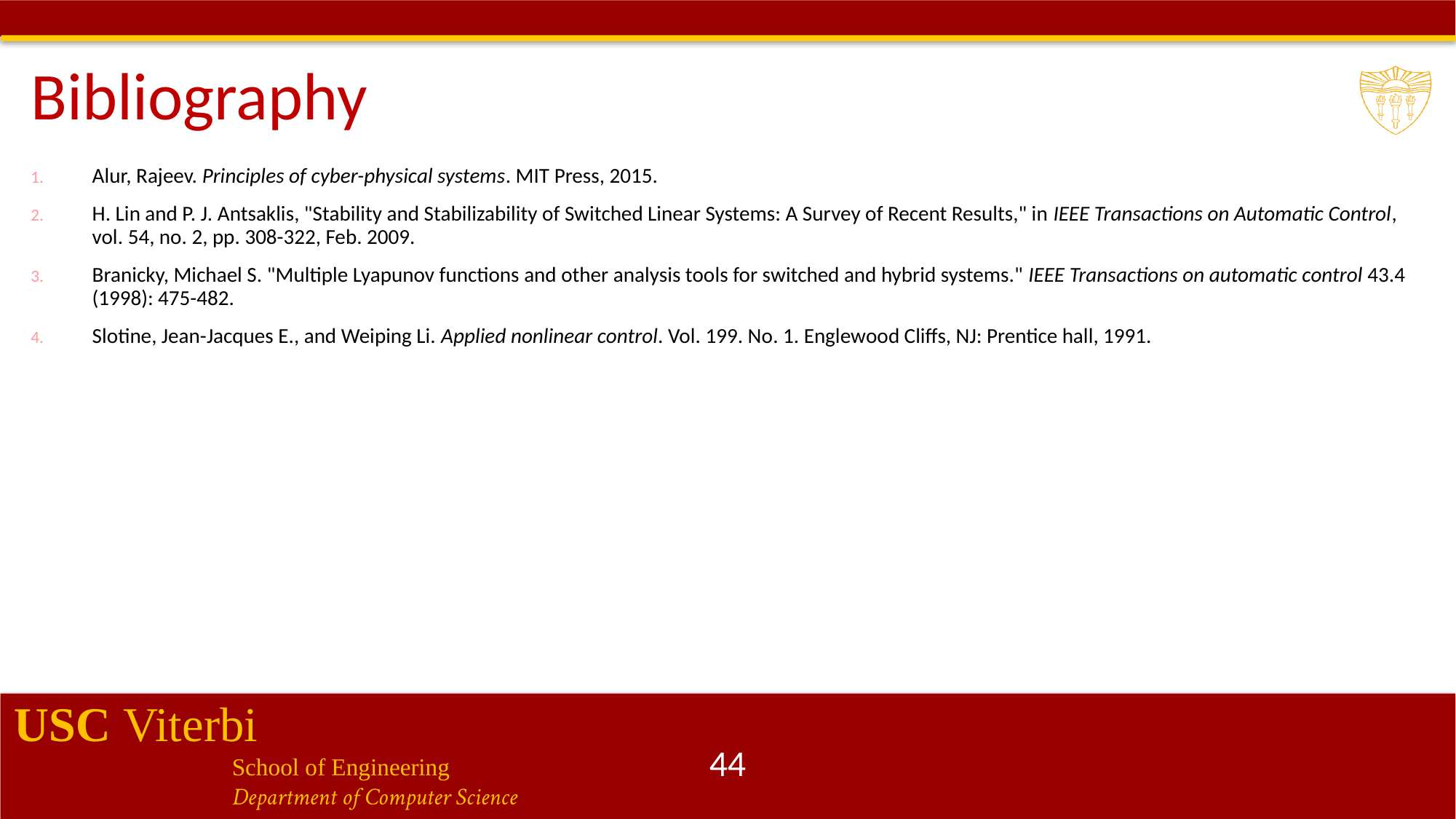

# Bibliography
Alur, Rajeev. Principles of cyber-physical systems. MIT Press, 2015.
H. Lin and P. J. Antsaklis, "Stability and Stabilizability of Switched Linear Systems: A Survey of Recent Results," in IEEE Transactions on Automatic Control, vol. 54, no. 2, pp. 308-322, Feb. 2009.
Branicky, Michael S. "Multiple Lyapunov functions and other analysis tools for switched and hybrid systems." IEEE Transactions on automatic control 43.4 (1998): 475-482.
Slotine, Jean-Jacques E., and Weiping Li. Applied nonlinear control. Vol. 199. No. 1. Englewood Cliffs, NJ: Prentice hall, 1991.

44